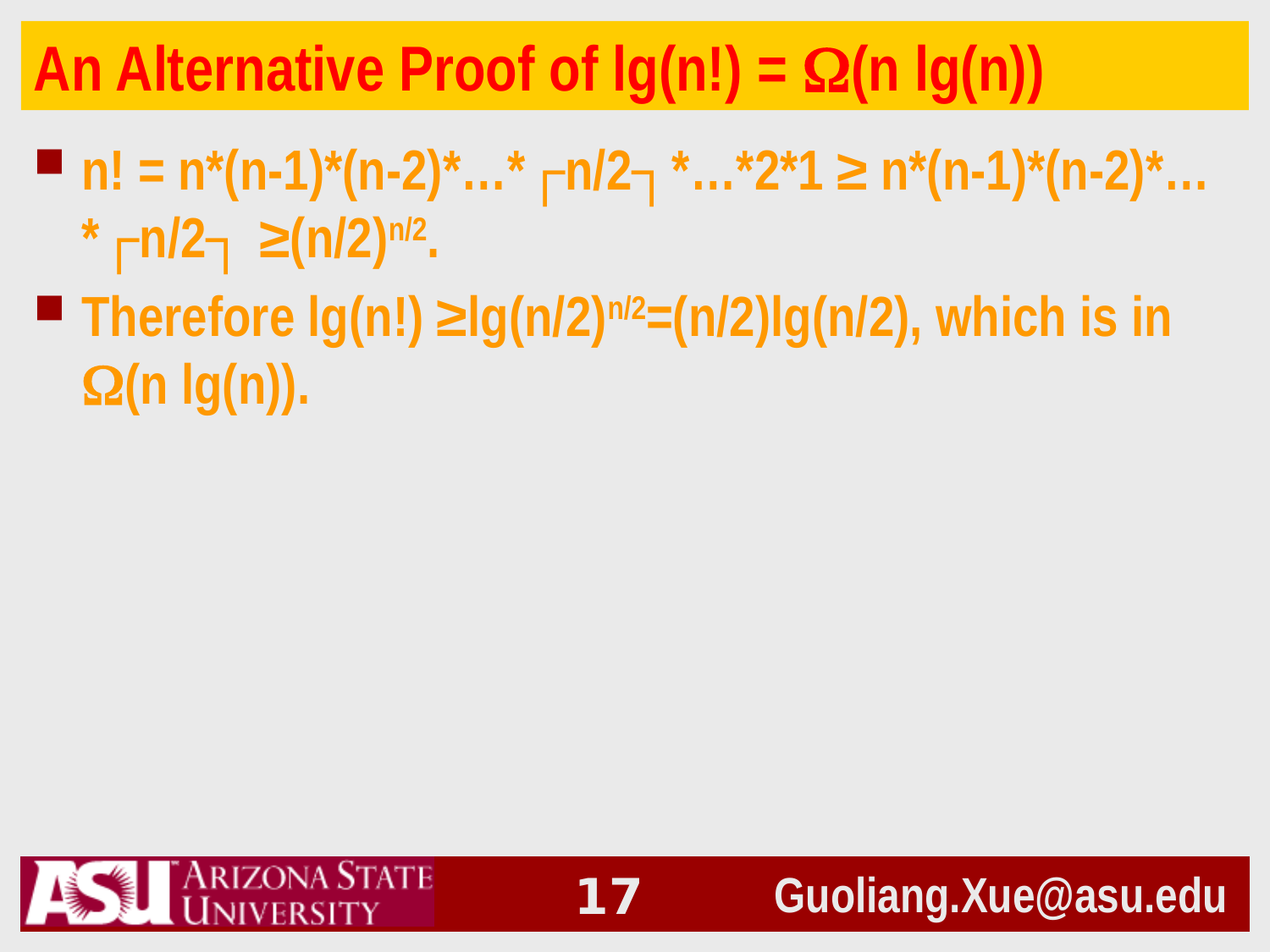

# An Alternative Proof of lg(n!) = Ω(n lg(n))
n! = n*(n-1)*(n-2)*…*┌n/2┐*…*2*1 ≥ n*(n-1)*(n-2)*…*┌n/2┐ ≥(n/2)n/2.
Therefore lg(n!) ≥lg(n/2)n/2=(n/2)lg(n/2), which is in Ω(n lg(n)).

17